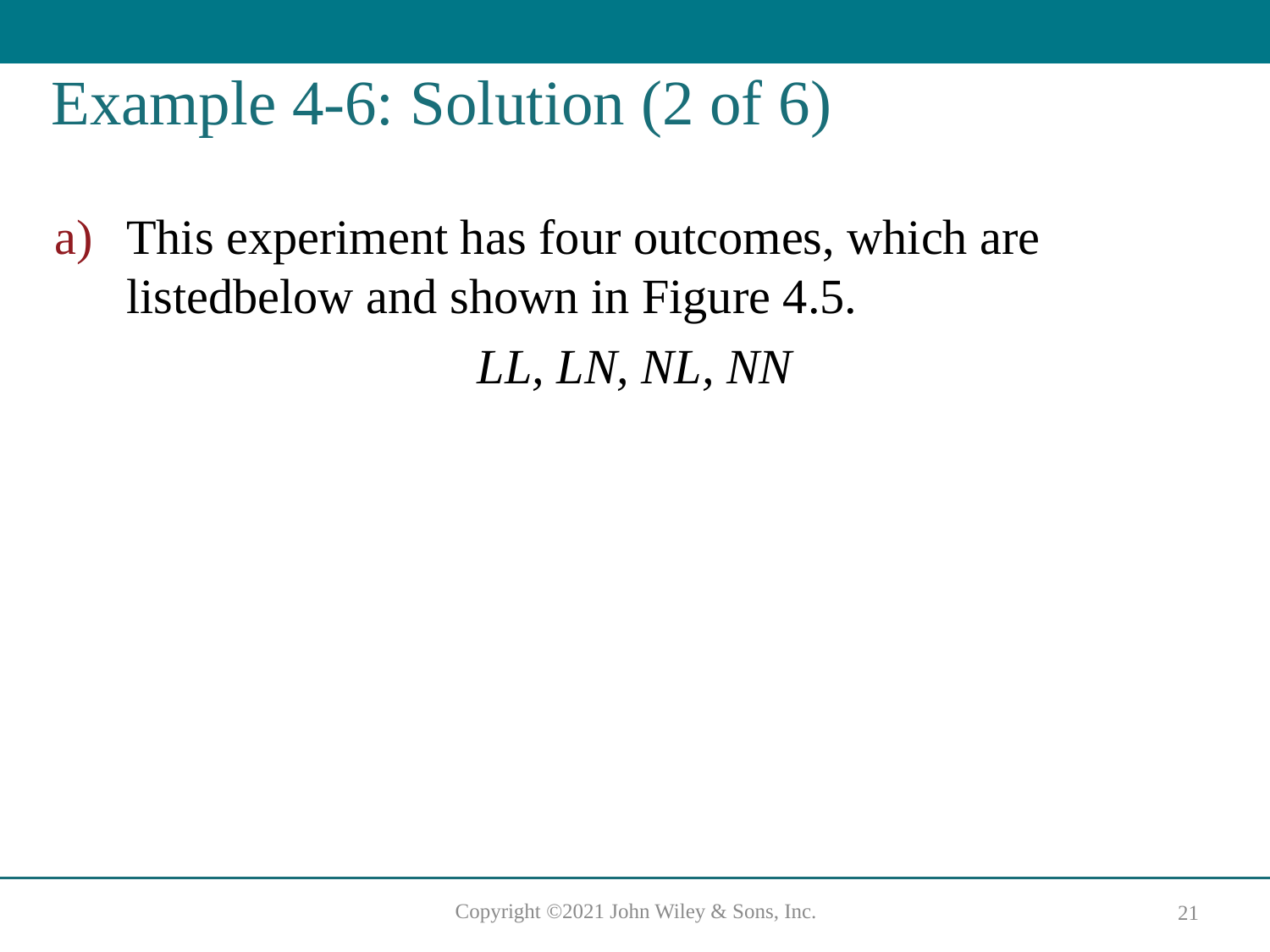

# Example 4-6: Solution (2 of 6)
This experiment has four outcomes, which are listedbelow and shown in Figure 4.5.
LL, LN, NL, NN